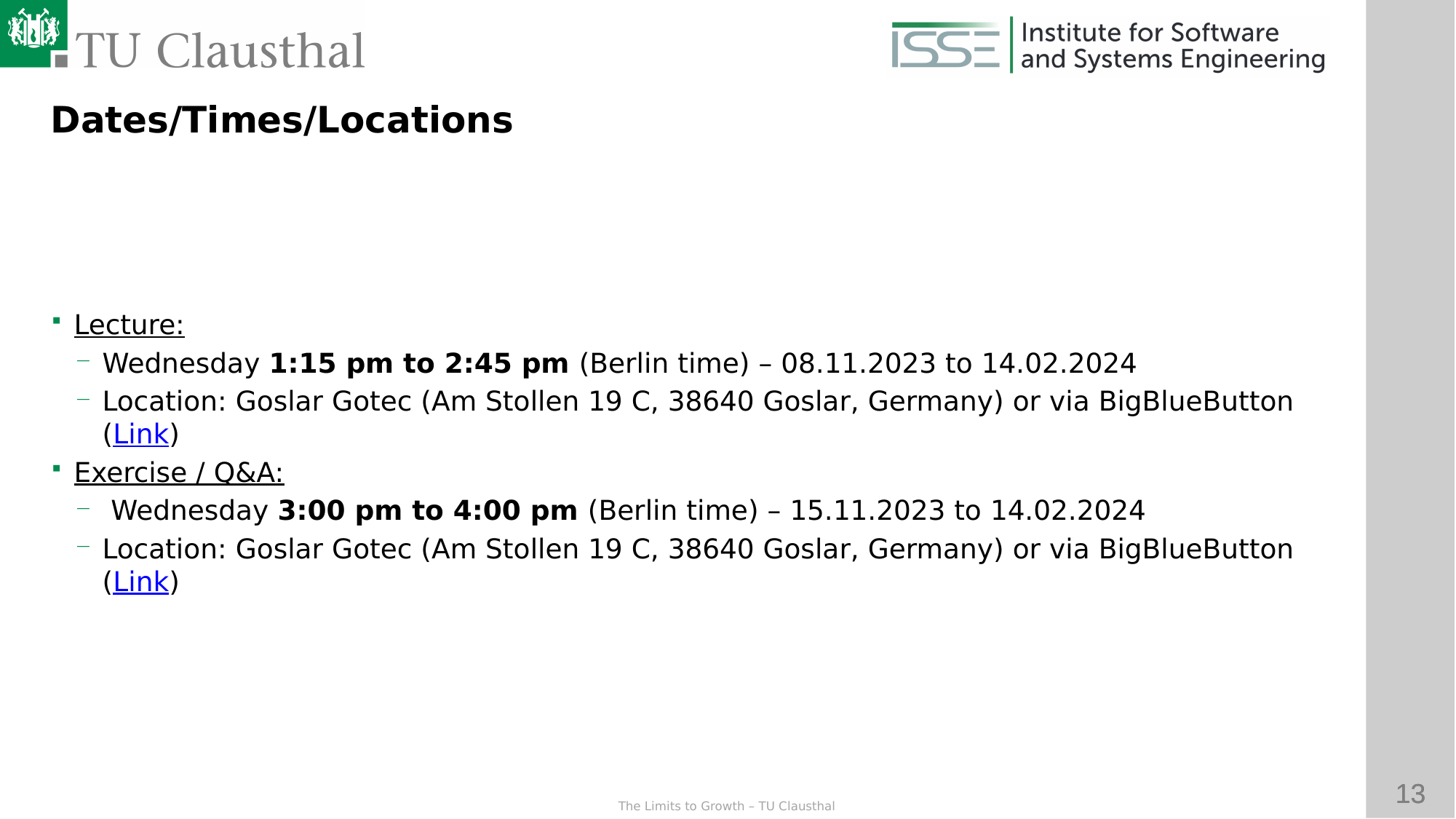

Dates/Times/Locations

Lecture:
Wednesday 1:15 pm to 2:45 pm (Berlin time) – 08.11.2023 to 14.02.2024
Location: Goslar Gotec (Am Stollen 19 C, 38640 Goslar, Germany) or via BigBlueButton (Link)
Exercise / Q&A:
 Wednesday 3:00 pm to 4:00 pm (Berlin time) – 15.11.2023 to 14.02.2024
Location: Goslar Gotec (Am Stollen 19 C, 38640 Goslar, Germany) or via BigBlueButton (Link)